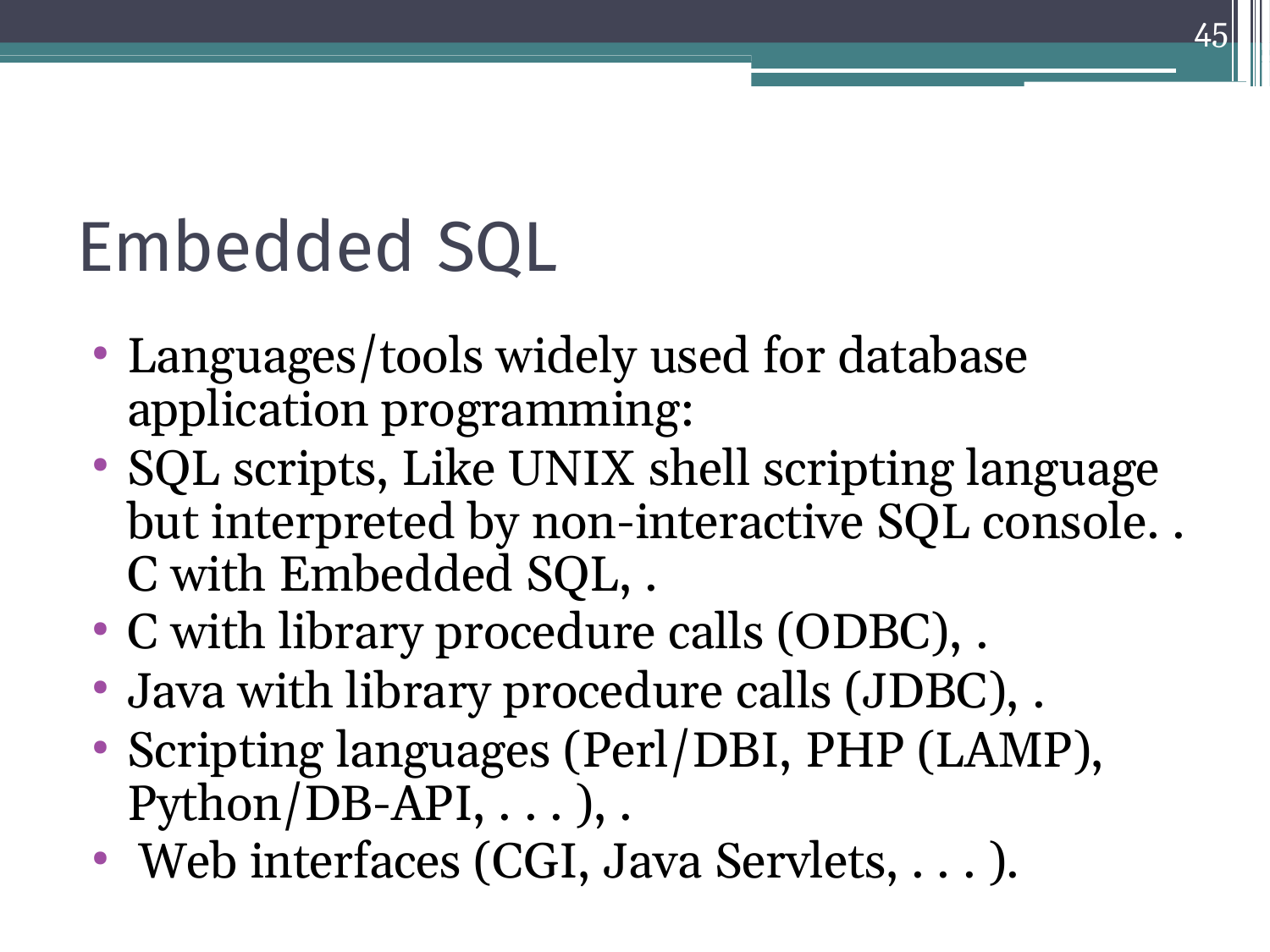

45
Embedded SQL
Languages/tools widely used for database application programming:
SQL scripts, Like UNIX shell scripting language but interpreted by non-interactive SQL console. . C with Embedded SQL, .
C with library procedure calls (ODBC), .
Java with library procedure calls (JDBC), .
Scripting languages (Perl/DBI, PHP (LAMP), Python/DB-API, . . . ), .
Web interfaces (CGI, Java Servlets, . . . ).